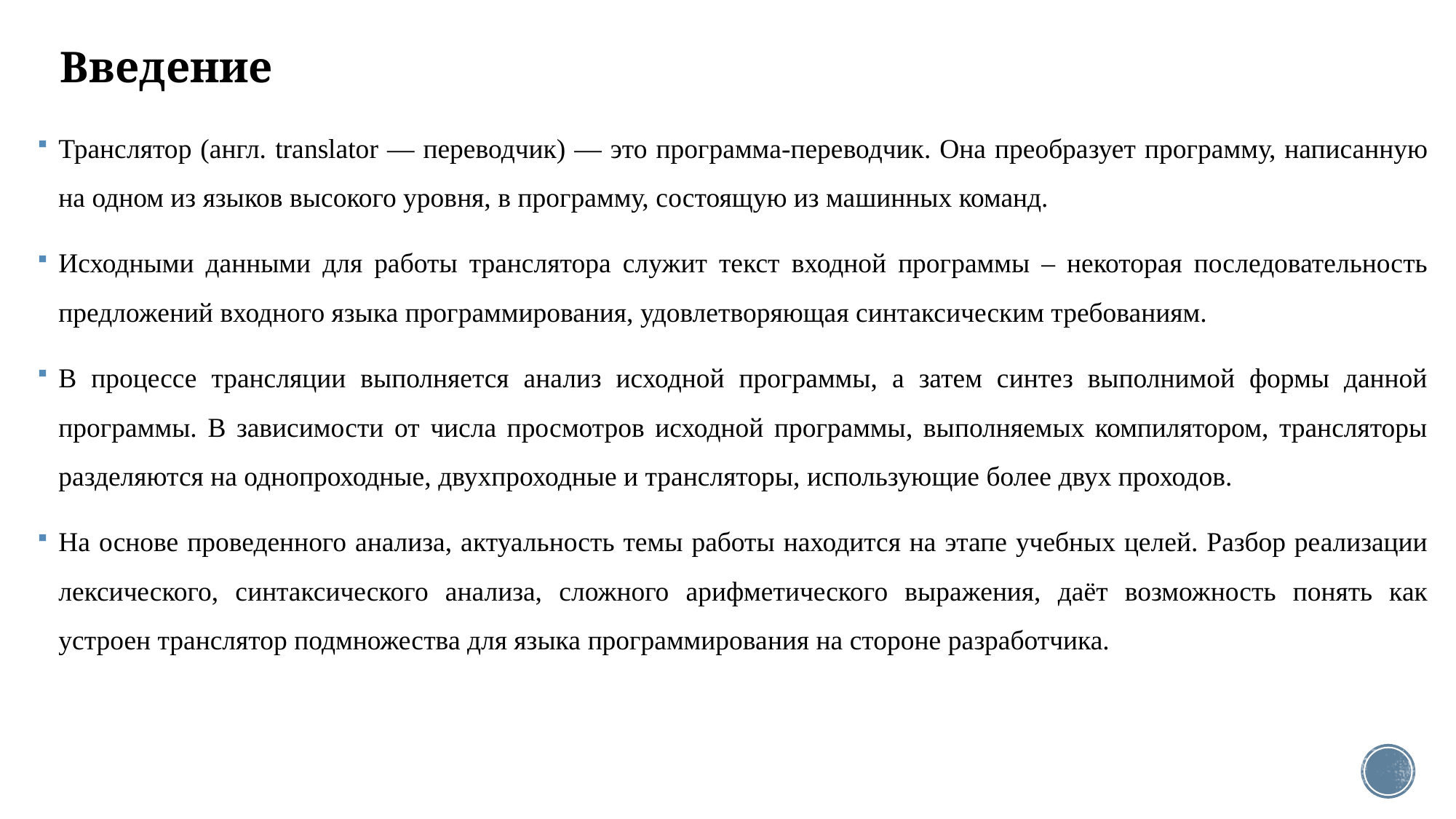

# Введение
Транслятор (англ. translator — переводчик) — это программа-переводчик. Она преобразует программу, написанную на одном из языков высокого уровня, в программу, состоящую из машинных команд.
Исходными данными для работы транслятора служит текст входной программы – некоторая последовательность предложений входного языка программирования, удовлетворяющая синтаксическим требованиям.
В процессе трансляции выполняется анализ исходной программы, а затем синтез выполнимой формы данной программы. В зависимости от числа просмотров исходной программы, выполняемых компилятором, трансляторы разделяются на однопроходные, двухпроходные и трансляторы, использующие более двух проходов.
На основе проведенного анализа, актуальность темы работы находится на этапе учебных целей. Разбор реализации лексического, синтаксического анализа, сложного арифметического выражения, даёт возможность понять как устроен транслятор подмножества для языка программирования на стороне разработчика.